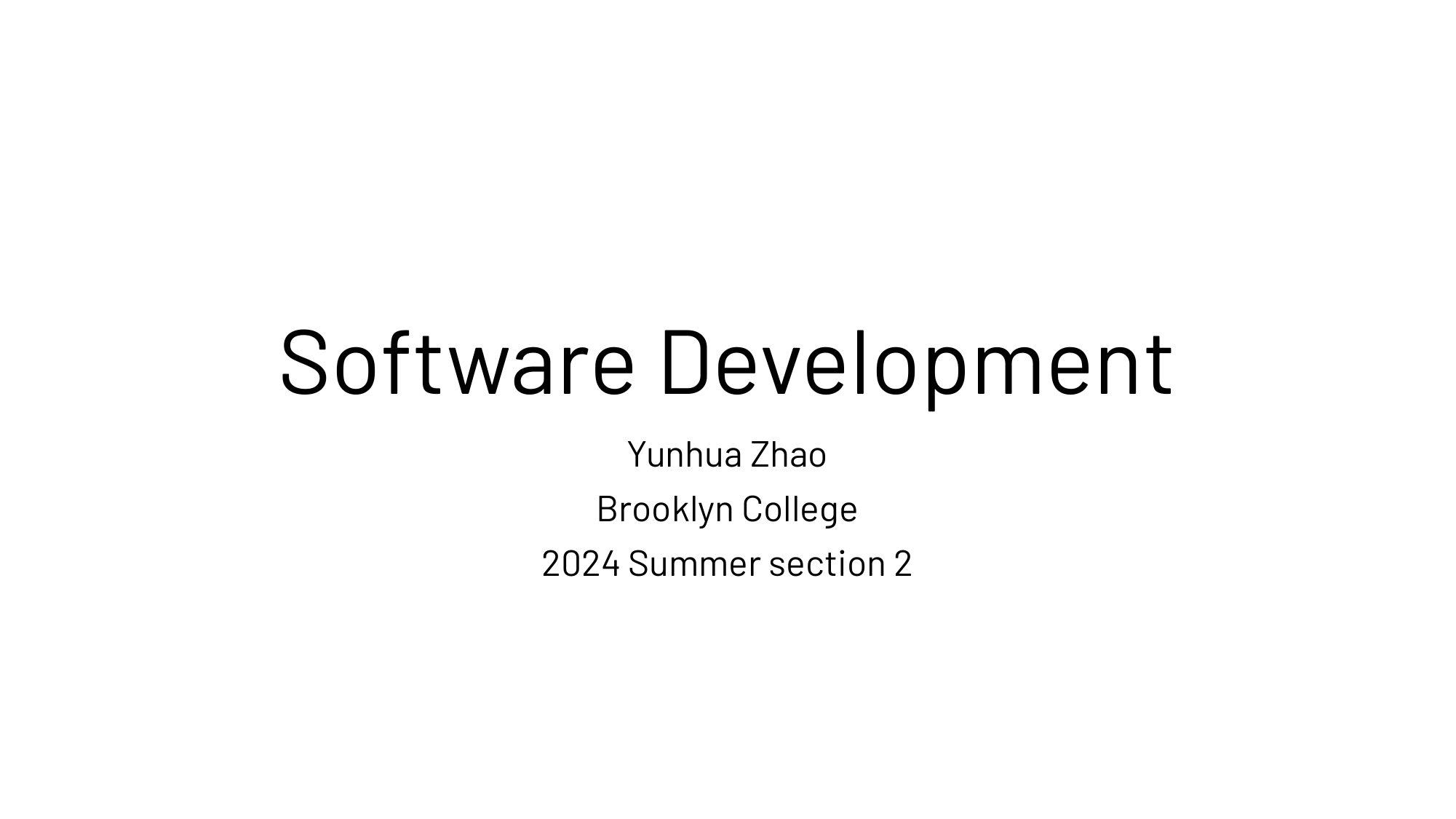

# Software Development
Yunhua Zhao
Brooklyn College
2024 Summer section 2